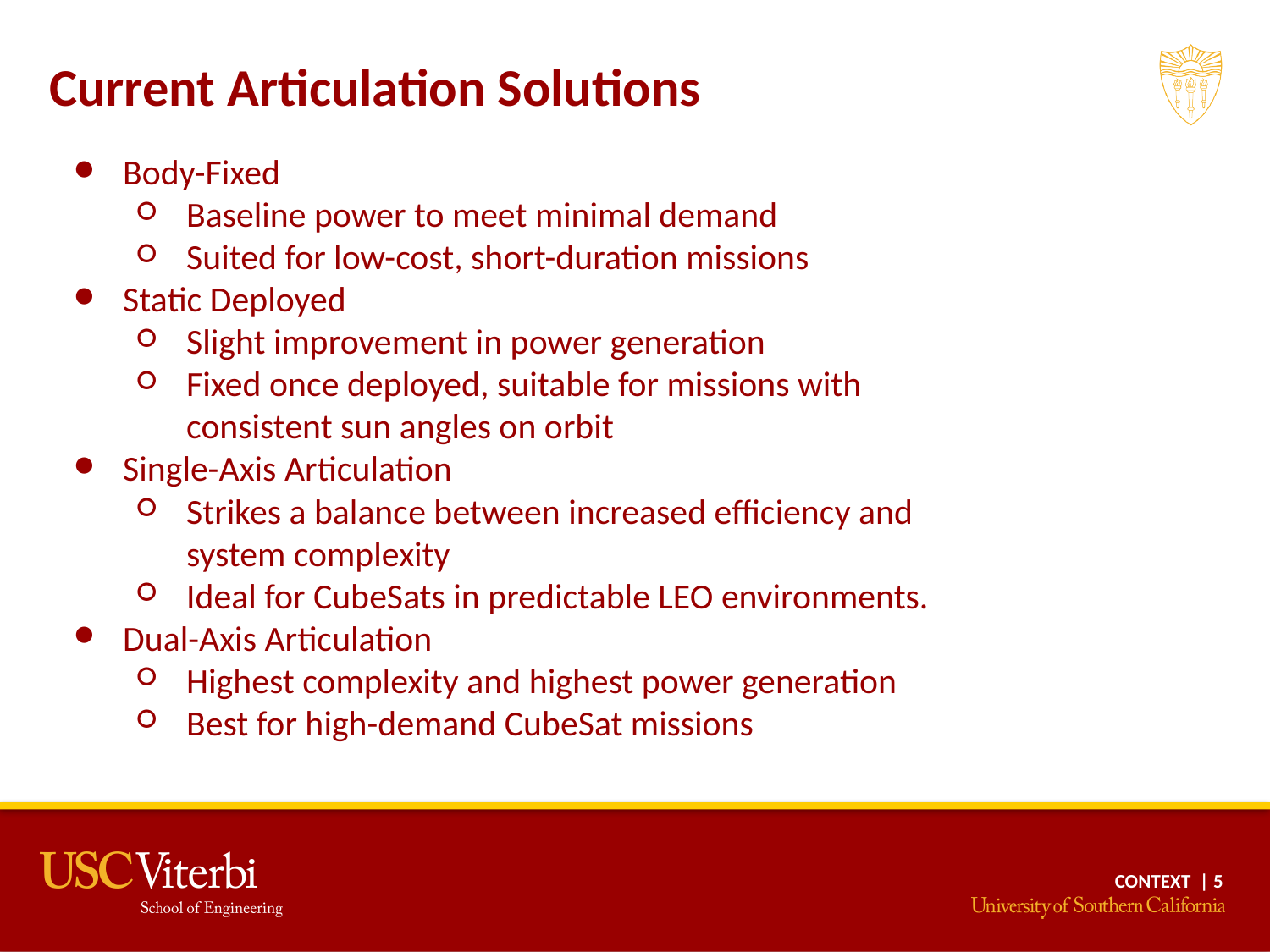

Current Articulation Solutions
Body-Fixed
Baseline power to meet minimal demand
Suited for low-cost, short-duration missions
Static Deployed
Slight improvement in power generation
Fixed once deployed, suitable for missions with consistent sun angles on orbit
Single-Axis Articulation
Strikes a balance between increased efficiency and system complexity
Ideal for CubeSats in predictable LEO environments.
Dual-Axis Articulation
Highest complexity and highest power generation
Best for high-demand CubeSat missions
CONTEXT  | 5
6